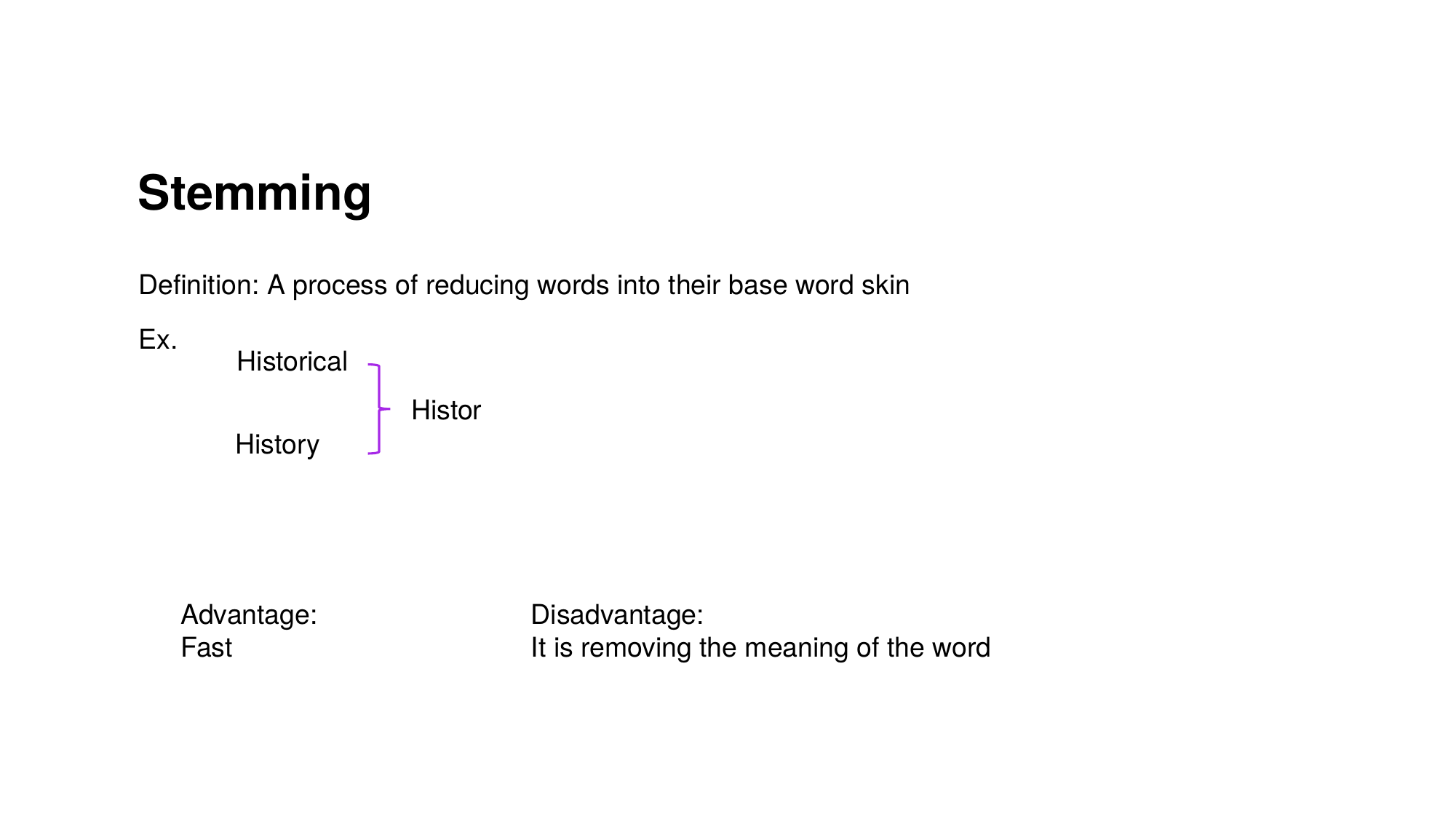

# Stemming
Definition: A process of reducing words into their base word skin
Ex.
Historical

Histor
History
Advantage:
Fast
Disadvantage:
It is removing the meaning of the word